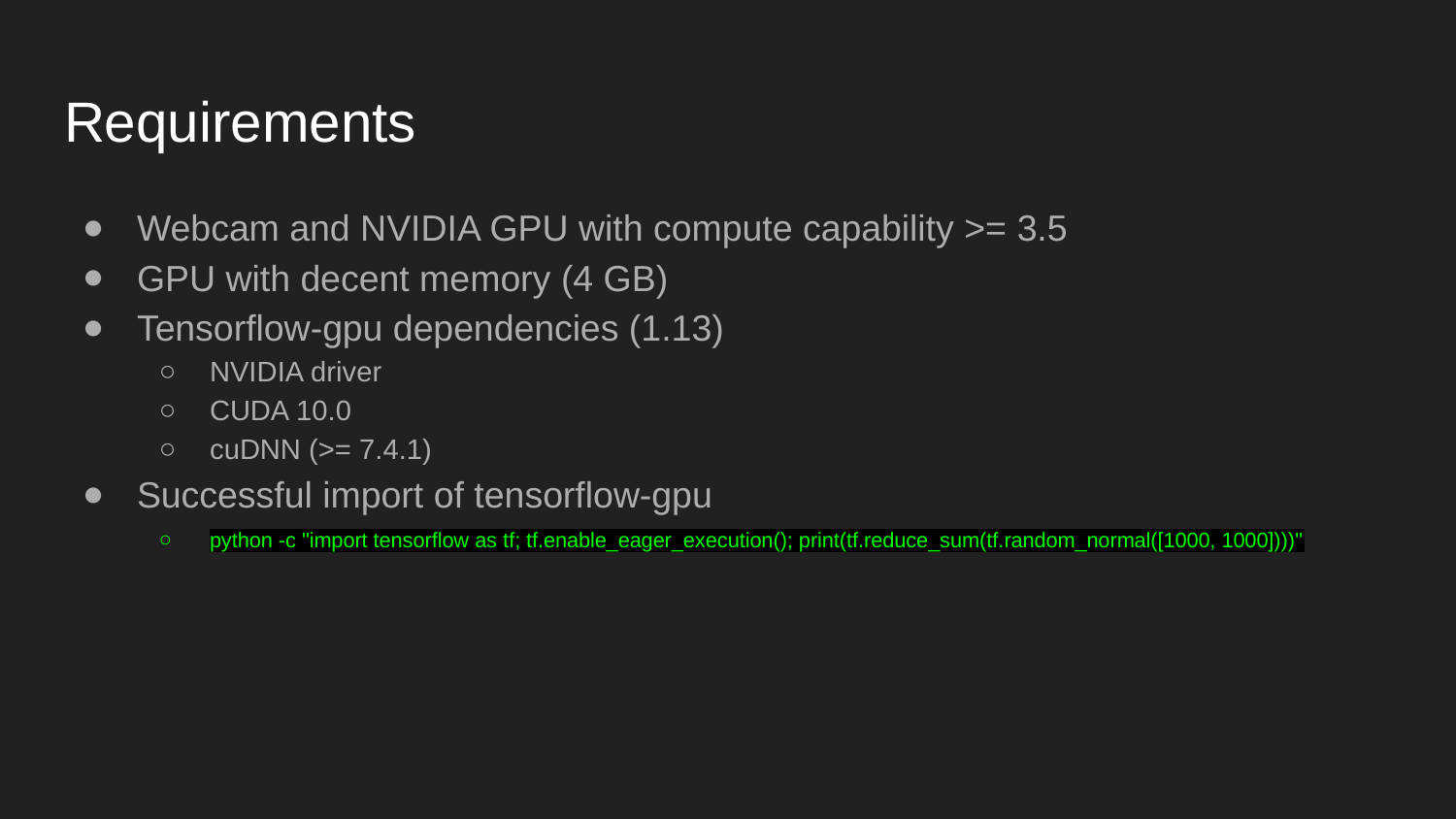

# Requirements
Webcam and NVIDIA GPU with compute capability >= 3.5
GPU with decent memory (4 GB)
Tensorflow-gpu dependencies (1.13)
NVIDIA driver
CUDA 10.0
cuDNN (>= 7.4.1)
Successful import of tensorflow-gpu
python -c "import tensorflow as tf; tf.enable_eager_execution(); print(tf.reduce_sum(tf.random_normal([1000, 1000])))"